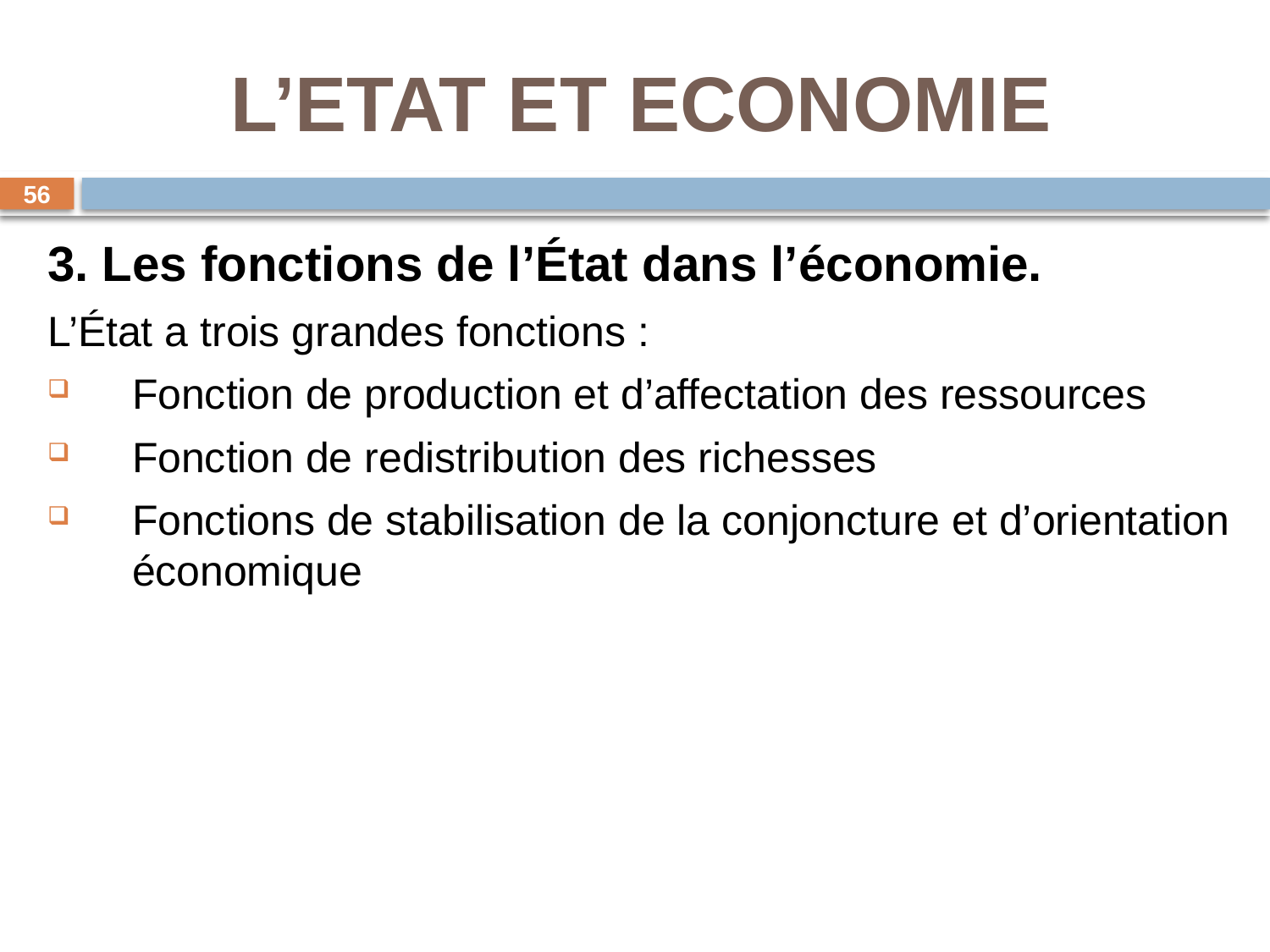

L’ETAT ET ECONOMIE
56
3. Les fonctions de l’État dans l’économie.
L’État a trois grandes fonctions :
Fonction de production et d’affectation des ressources
Fonction de redistribution des richesses
Fonctions de stabilisation de la conjoncture et d’orientation économique